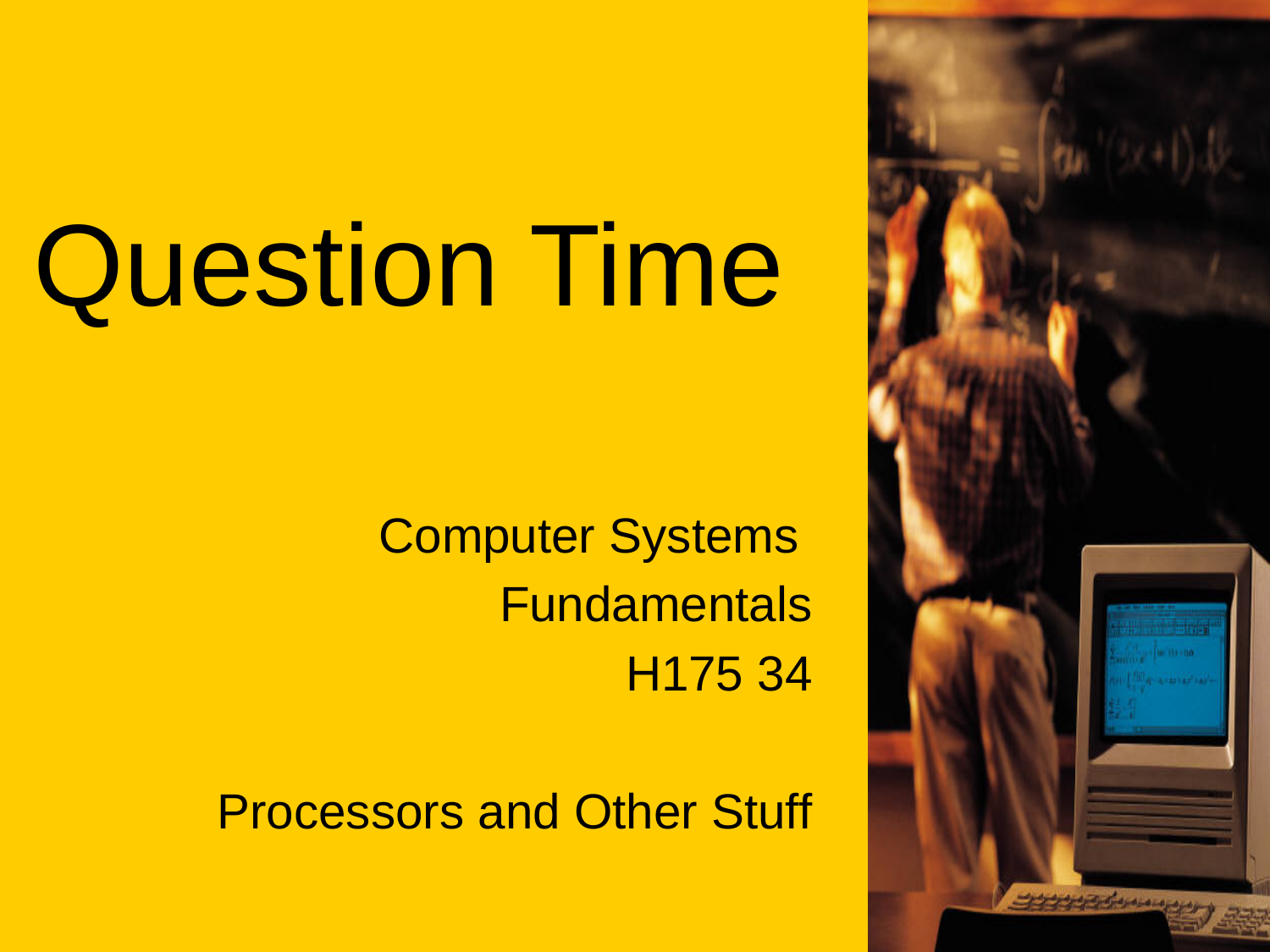

# Question Time
Computer Systems
Fundamentals
H175 34

Processors and Other Stuff